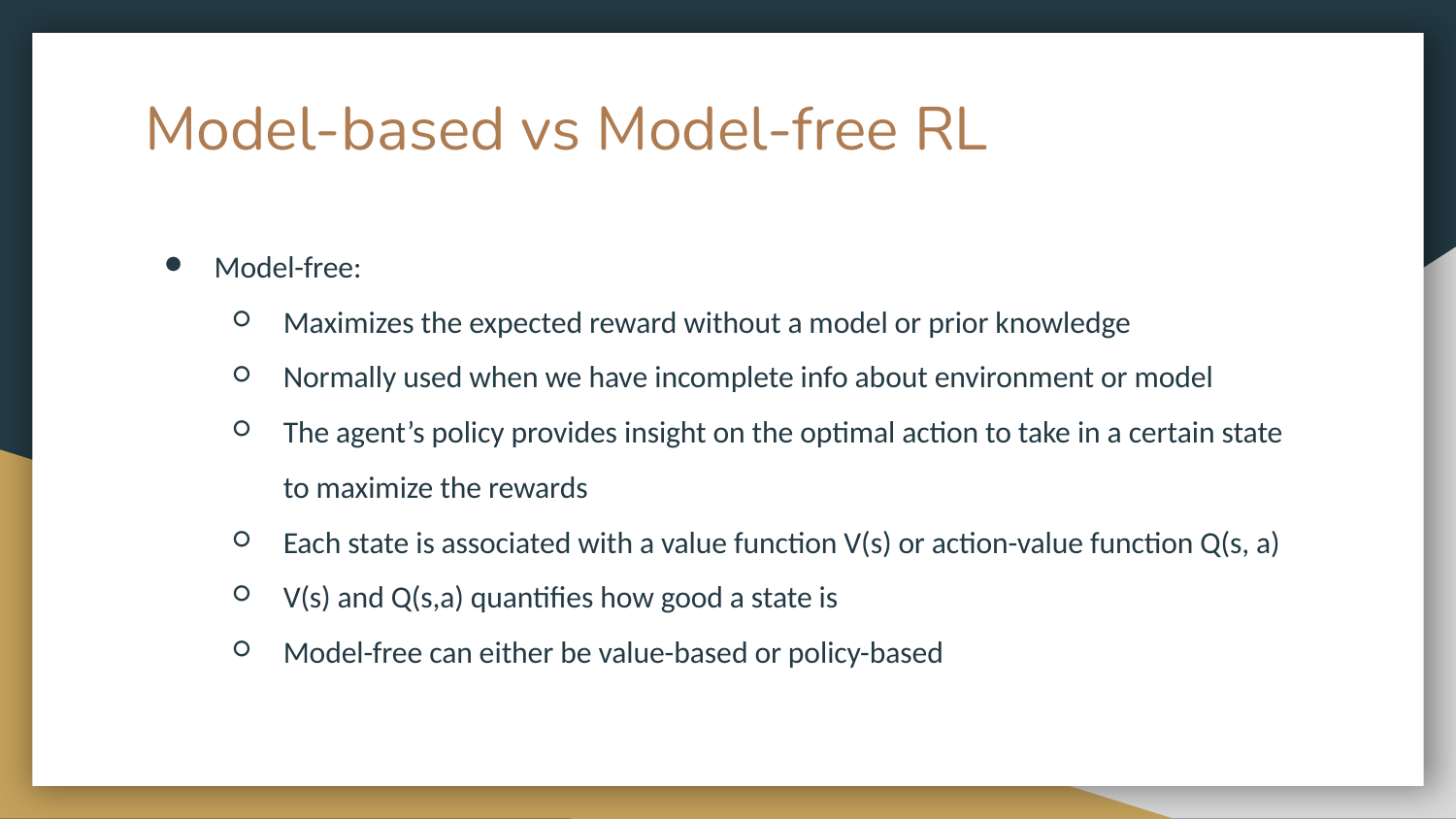

# Model-based vs Model-free RL
Model-free:
Maximizes the expected reward without a model or prior knowledge
Normally used when we have incomplete info about environment or model
The agent’s policy provides insight on the optimal action to take in a certain state to maximize the rewards
Each state is associated with a value function V(s) or action-value function Q(s, a)
V(s) and Q(s,a) quantifies how good a state is
Model-free can either be value-based or policy-based